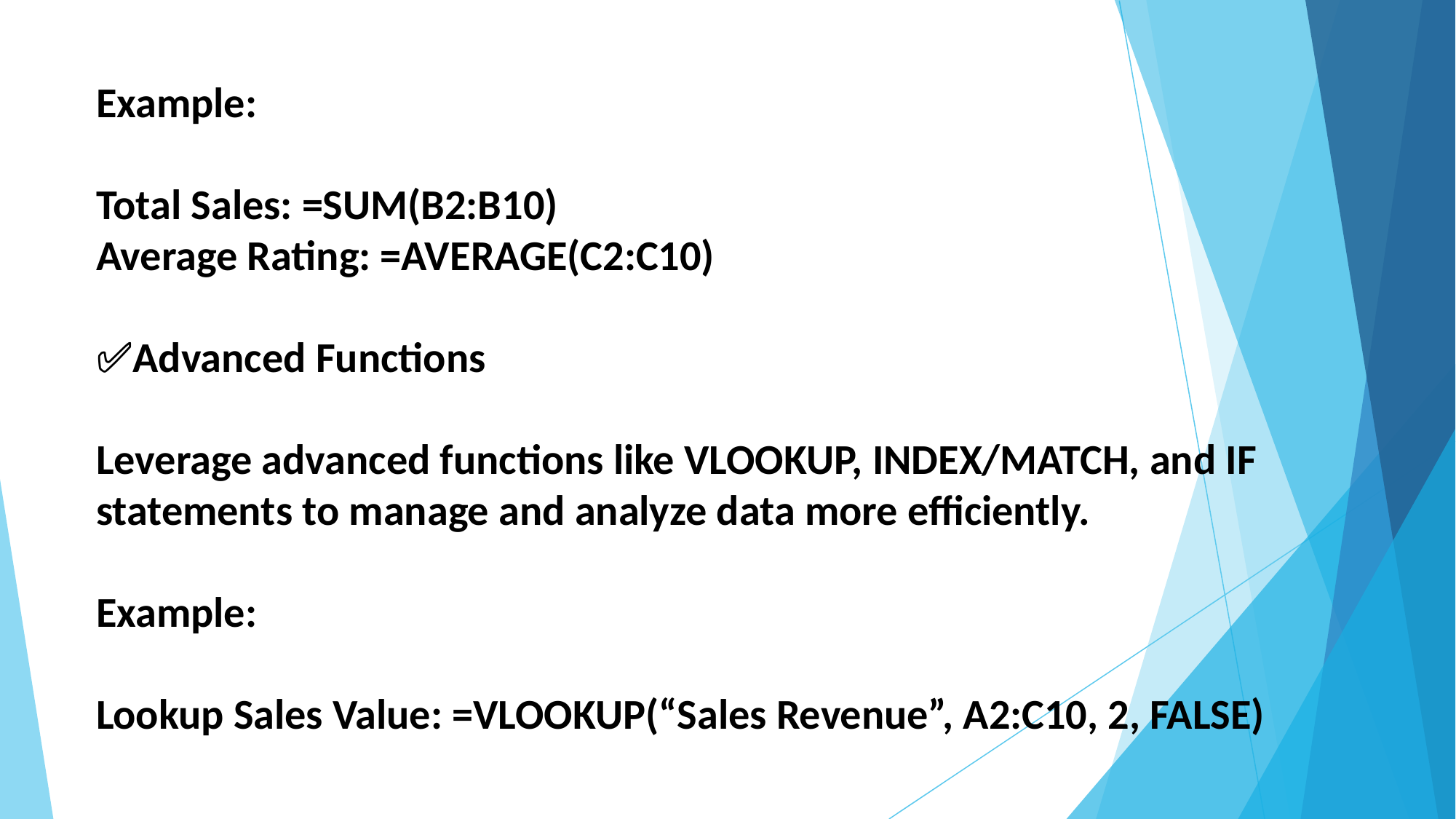

Example:

Total Sales: =SUM(B2:B10)
Average Rating: =AVERAGE(C2:C10)

✅Advanced Functions

Leverage advanced functions like VLOOKUP, INDEX/MATCH, and IF statements to manage and analyze data more efficiently.

Example:

Lookup Sales Value: =VLOOKUP(“Sales Revenue”, A2:C10, 2, FALSE)